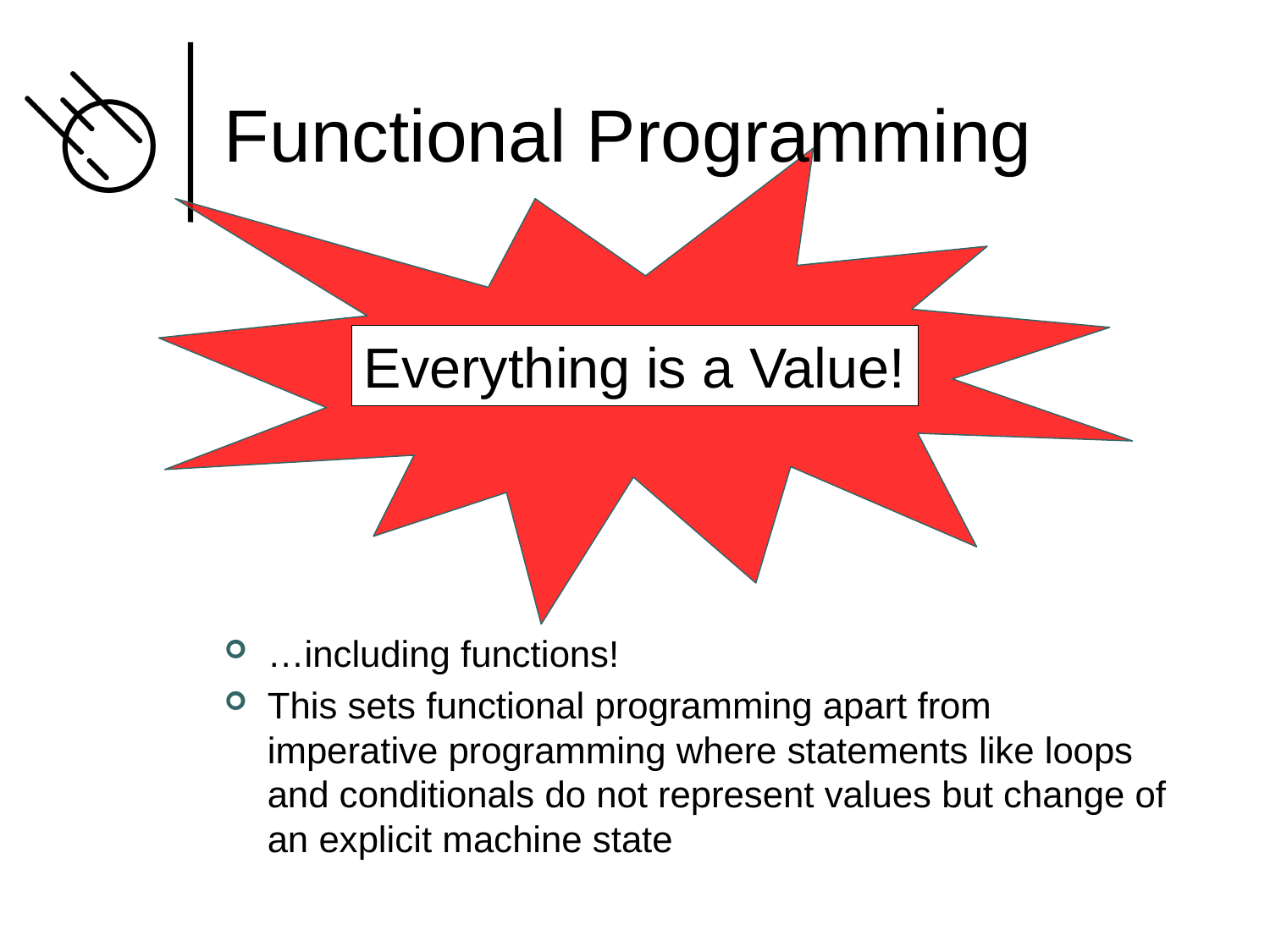

# Functional Programming

Everything is a Value!
…including functions!
This sets functional programming apart from imperative programming where statements like loops and conditionals do not represent values but change of an explicit machine state